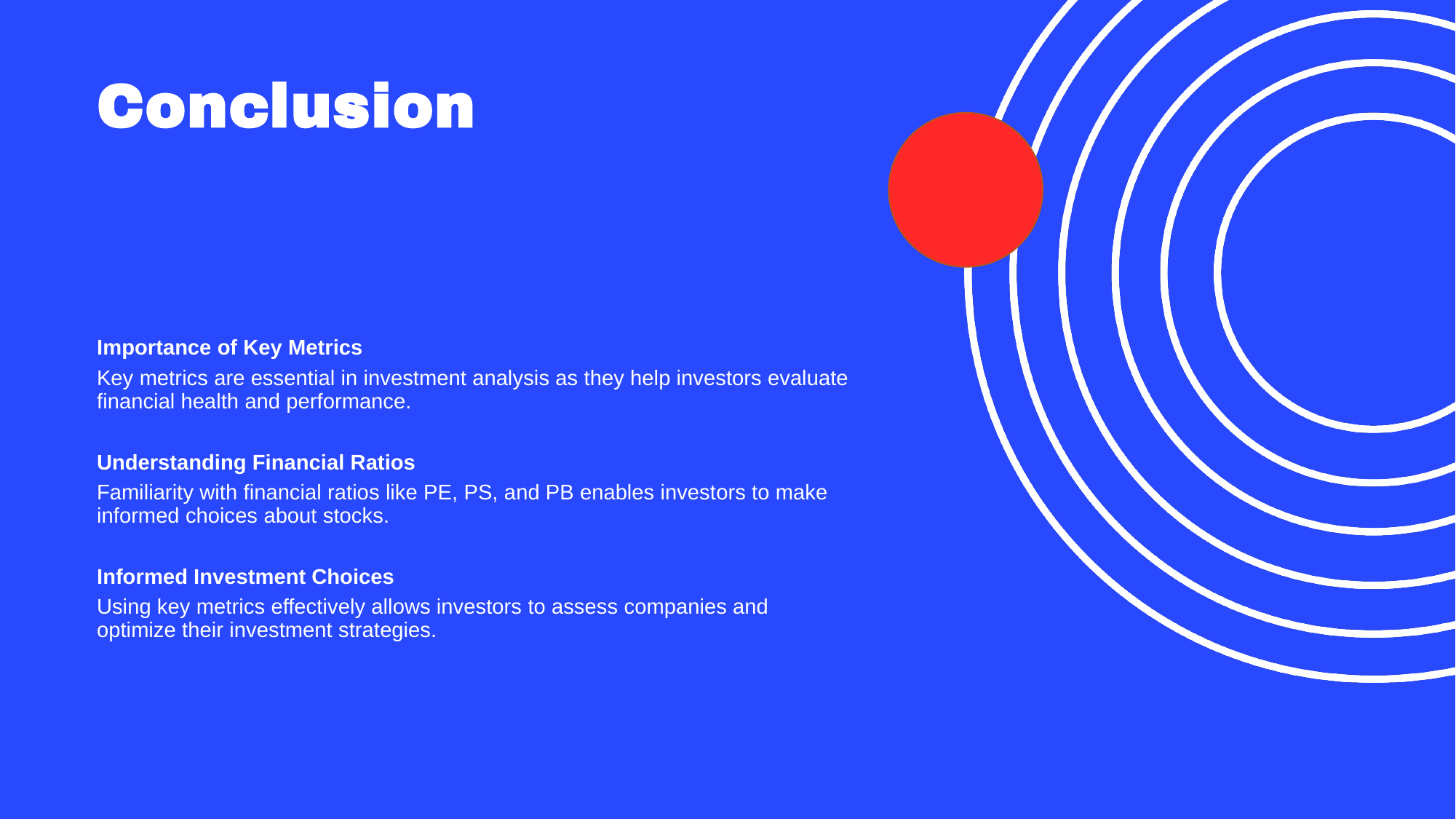

# Conclusion
Importance of Key Metrics
Key metrics are essential in investment analysis as they help investors evaluate financial health and performance.
Understanding Financial Ratios
Familiarity with financial ratios like PE, PS, and PB enables investors to make informed choices about stocks.
Informed Investment Choices
Using key metrics effectively allows investors to assess companies and optimize their investment strategies.